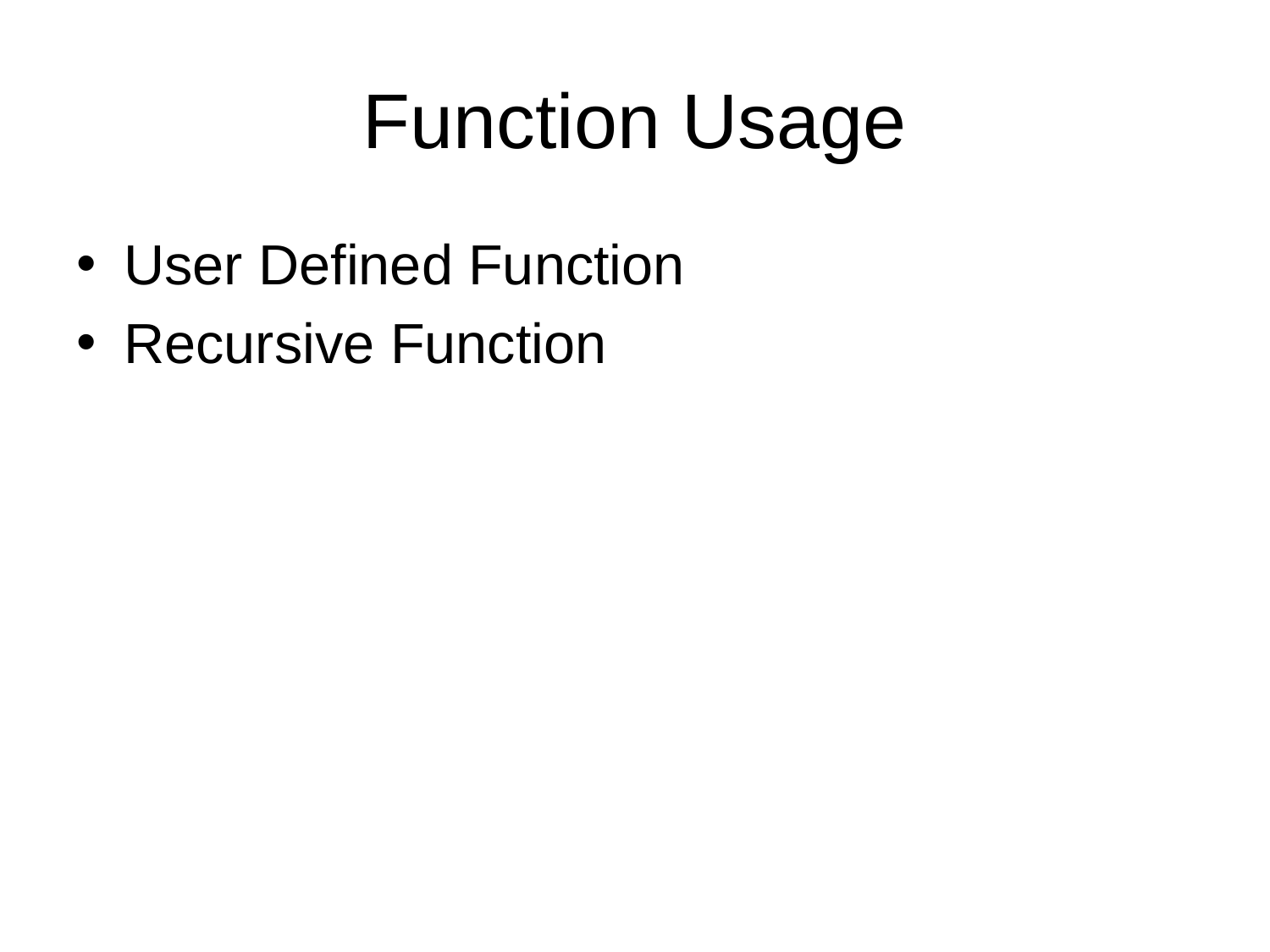

# Function Usage
User Defined Function
Recursive Function